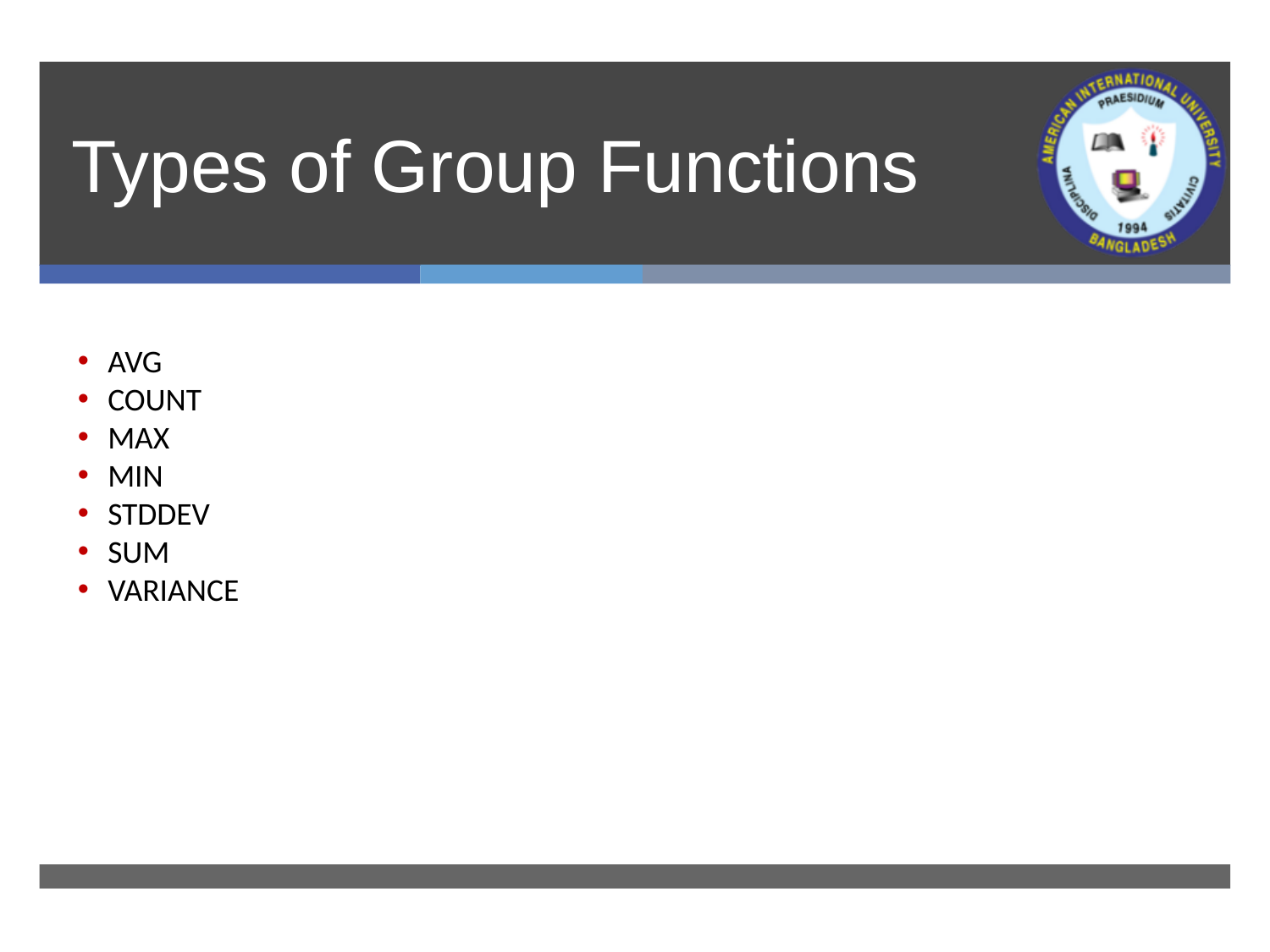

# Types of Group Functions

AVG
COUNT
MAX
MIN
STDDEV
SUM
VARIANCE